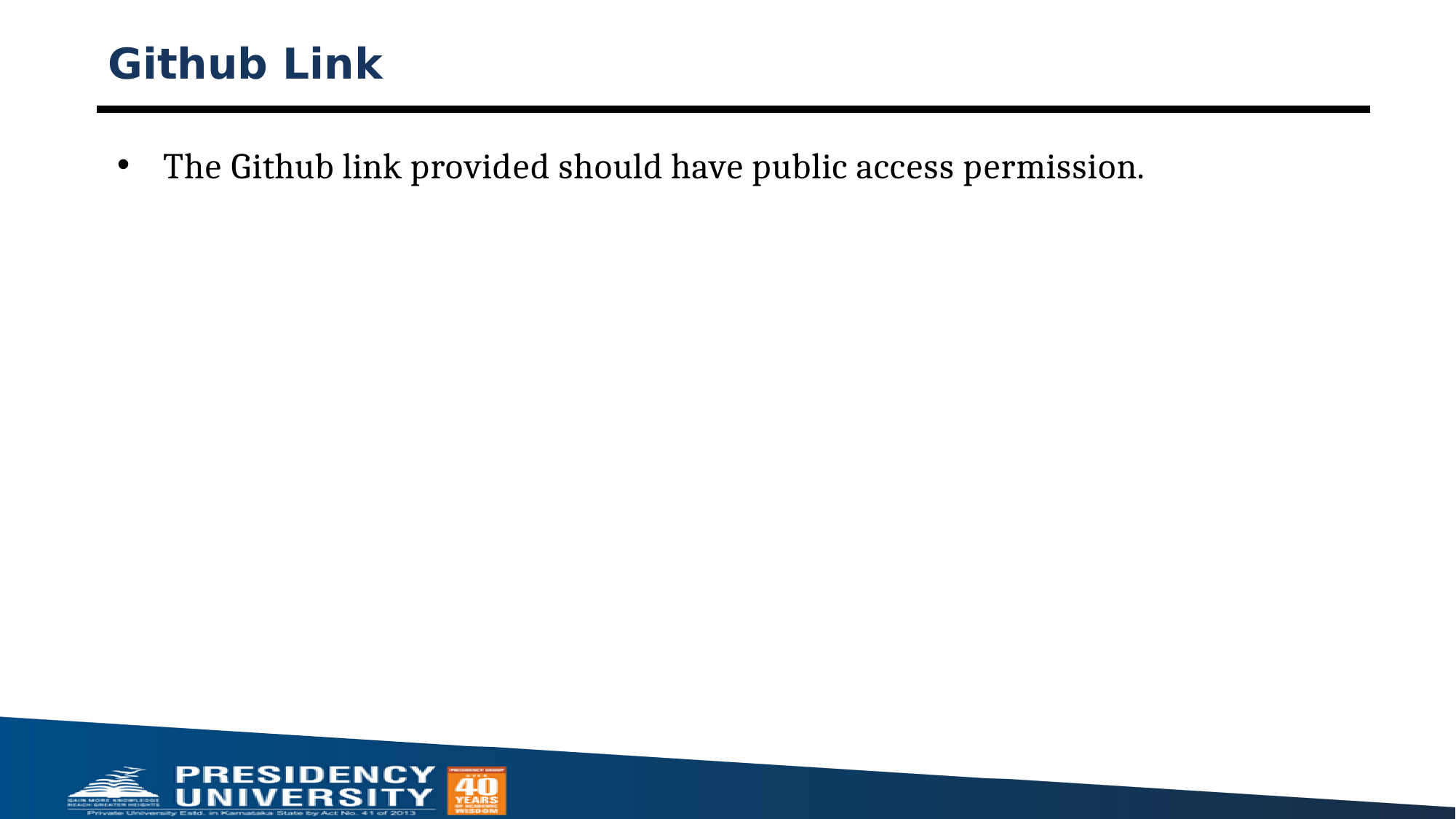

# Github Link
The Github link provided should have public access permission.